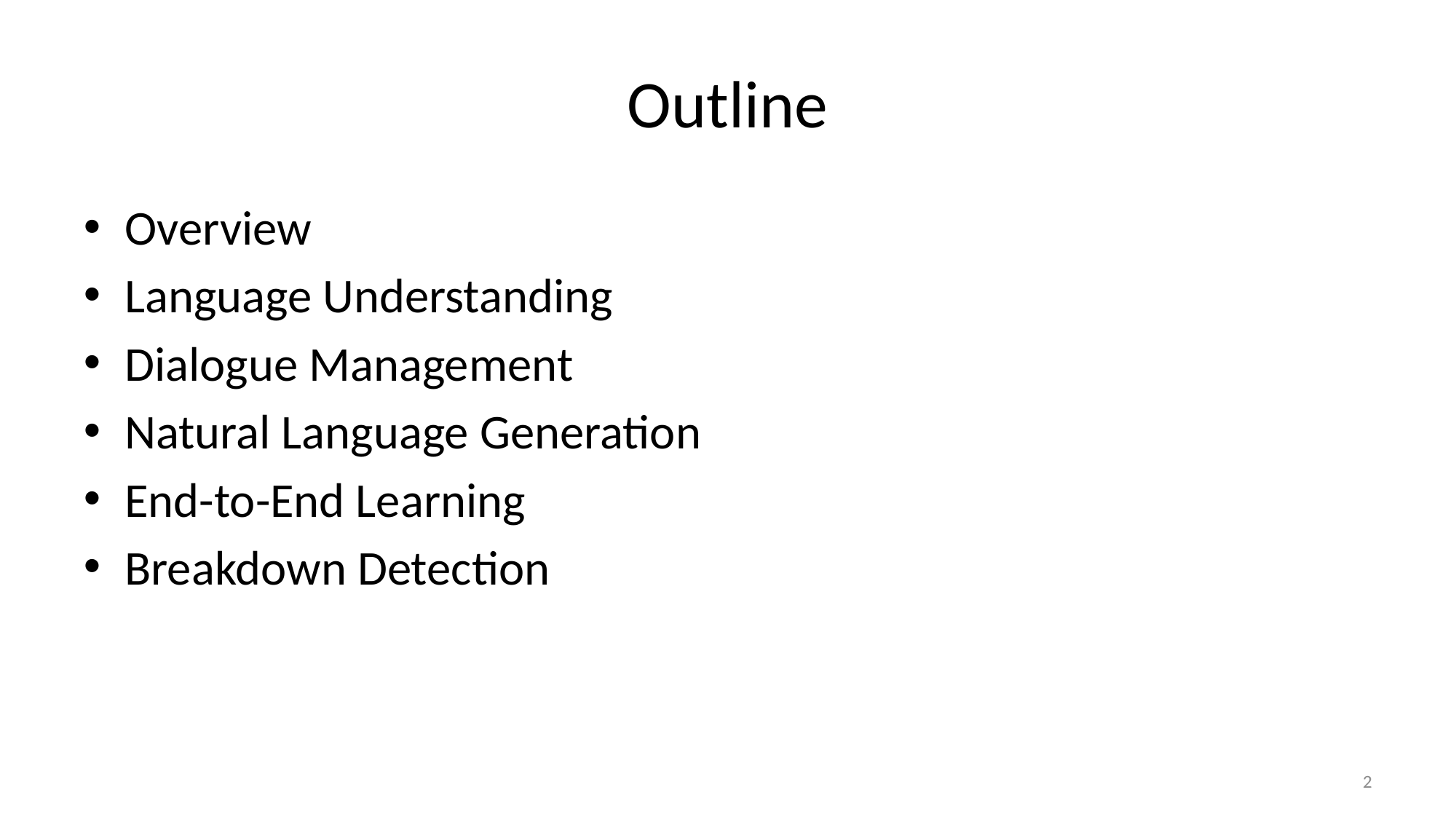

# Outline
Overview
Language Understanding
Dialogue Management
Natural Language Generation
End-to-End Learning
Breakdown Detection
2